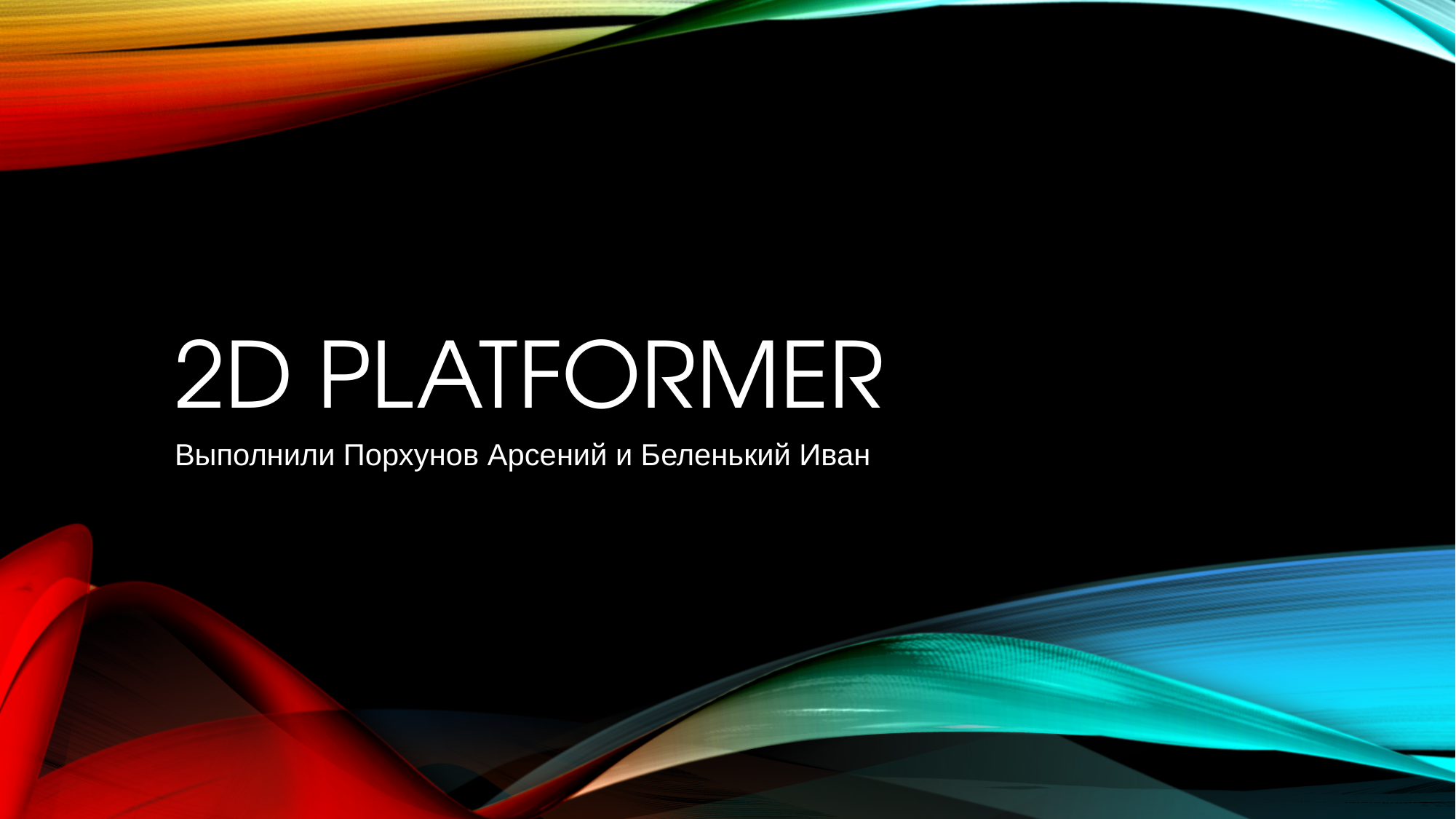

# 2d platformer
Выполнили Порхунов Арсений и Беленький Иван